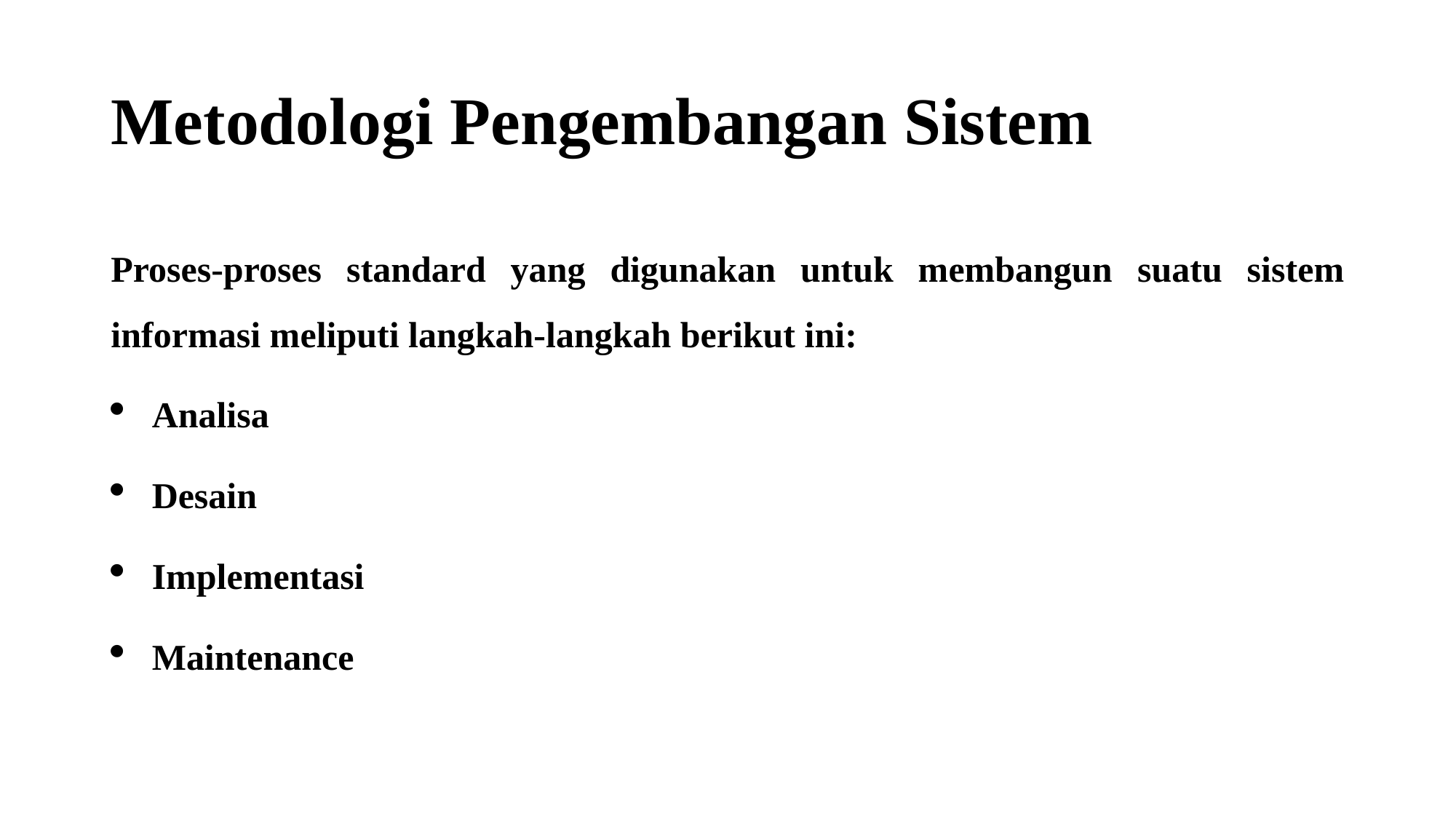

# Metodologi Pengembangan Sistem
Proses-proses standard yang digunakan untuk membangun suatu sistem informasi meliputi langkah-langkah berikut ini:
Analisa
Desain
Implementasi
Maintenance